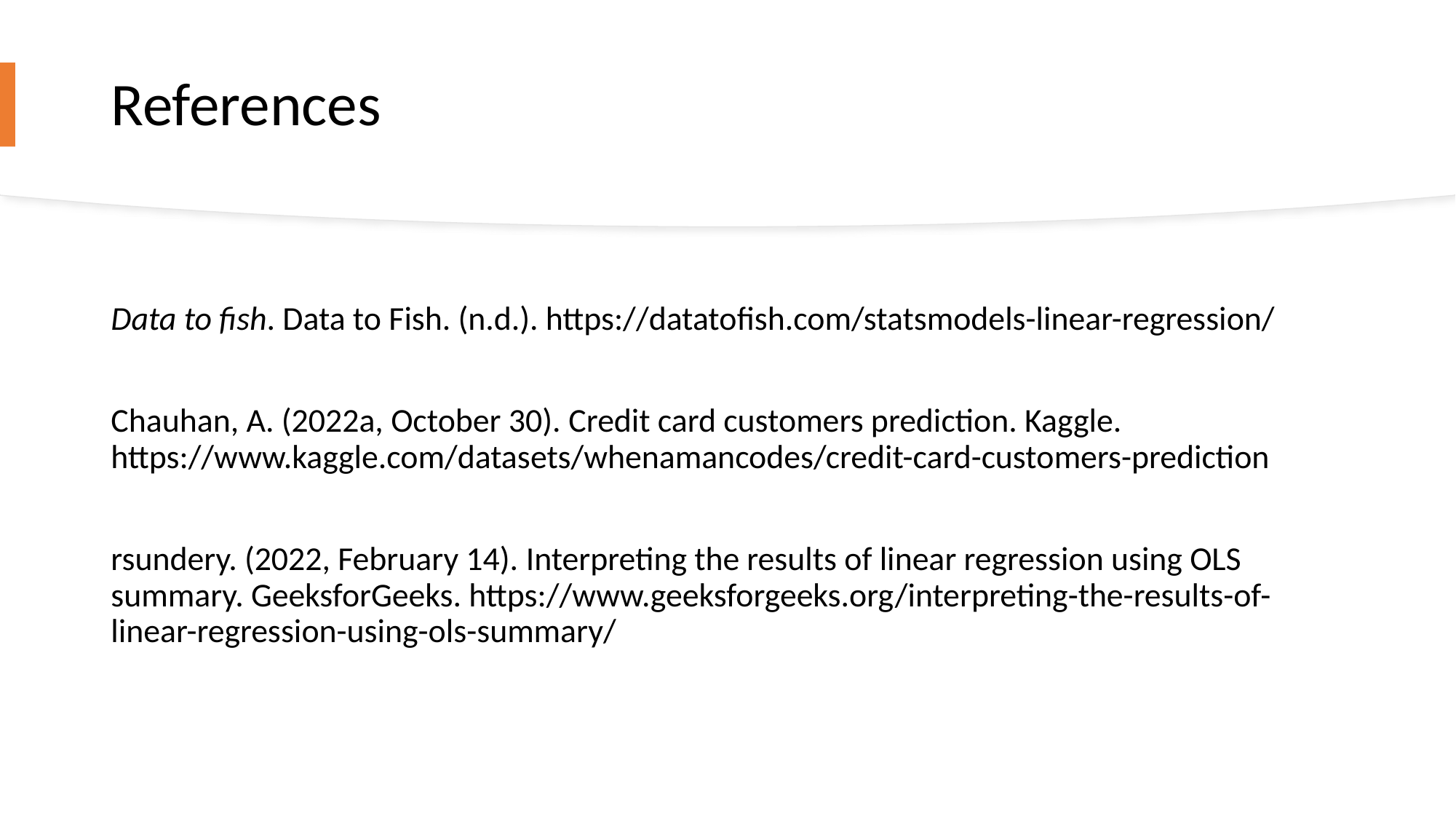

# References

Data to fish. Data to Fish. (n.d.). https://datatofish.com/statsmodels-linear-regression/

Chauhan, A. (2022a, October 30). Credit card customers prediction. Kaggle. https://www.kaggle.com/datasets/whenamancodes/credit-card-customers-prediction

rsundery. (2022, February 14). Interpreting the results of linear regression using OLS summary. GeeksforGeeks. https://www.geeksforgeeks.org/interpreting-the-results-of-linear-regression-using-ols-summary/